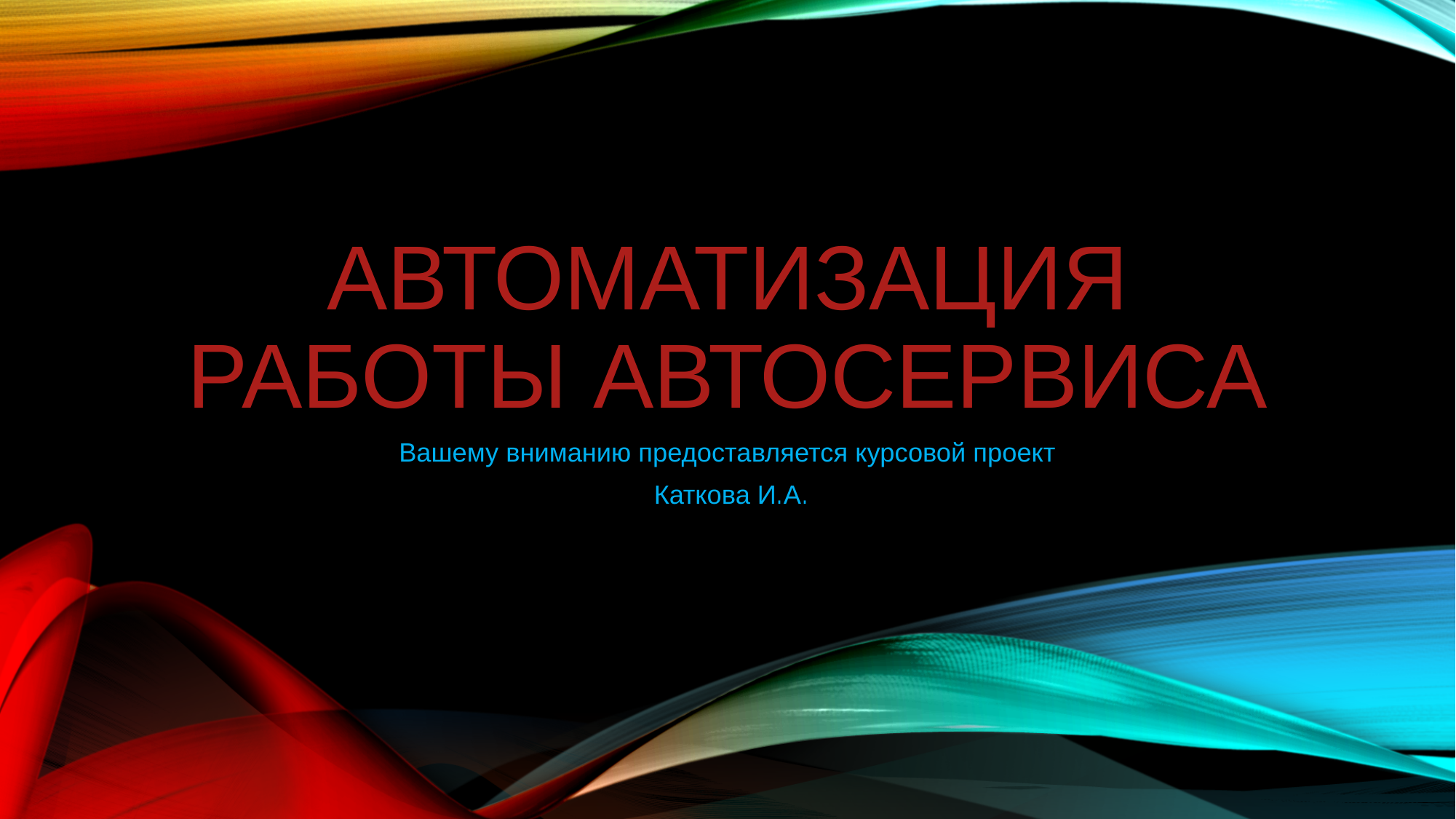

# Автоматизация работы автосервиса
Вашему вниманию предоставляется курсовой проект
 Каткова И.А.